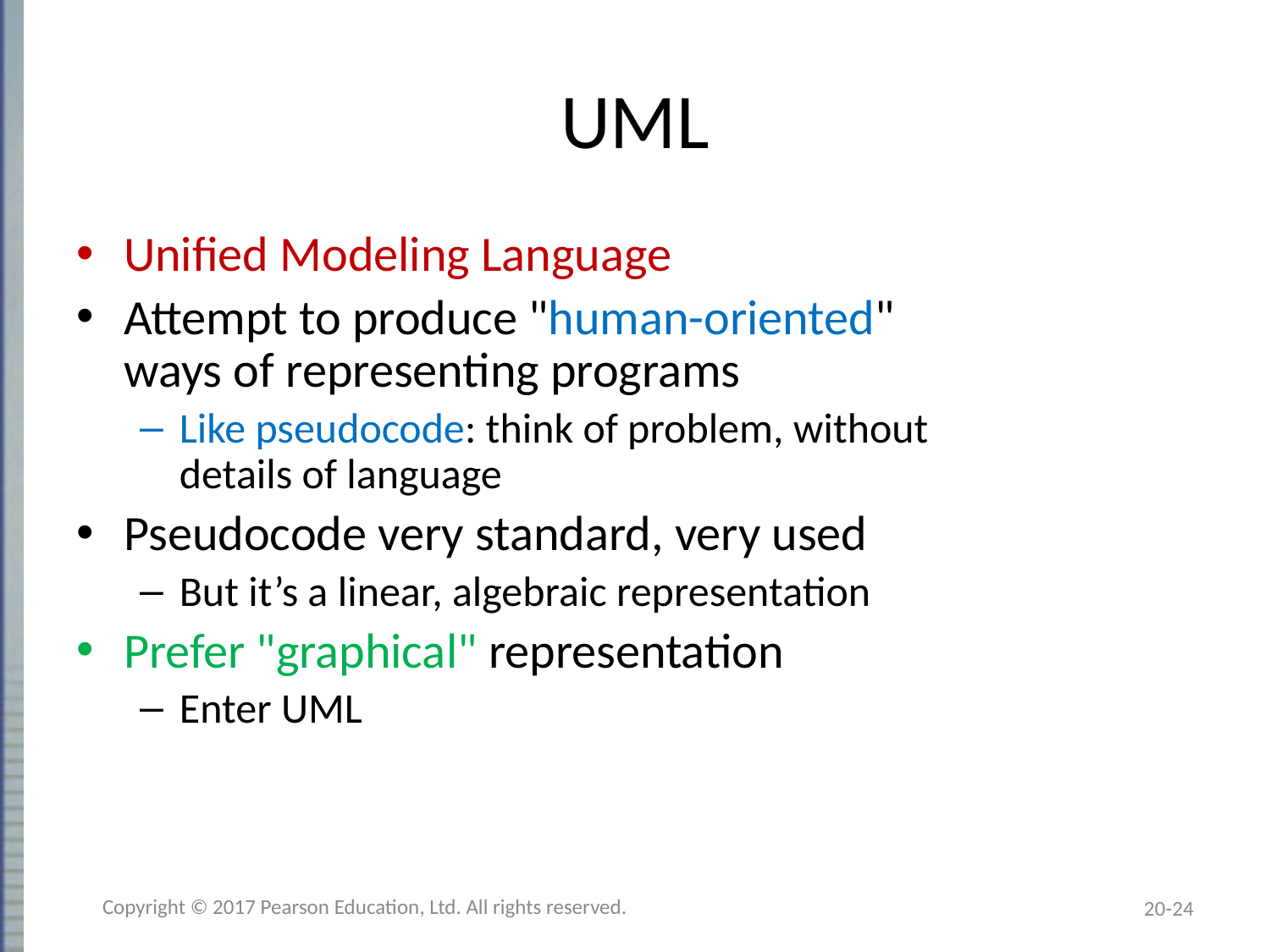

# UML
Unified Modeling Language
Attempt to produce "human-oriented"
ways of representing programs
Like pseudocode: think of problem, without
details of language
Pseudocode very standard, very used
But it’s a linear, algebraic representation
Prefer "graphical" representation
Enter UML
Copyright © 2017 Pearson Education, Ltd. All rights reserved.
20-24